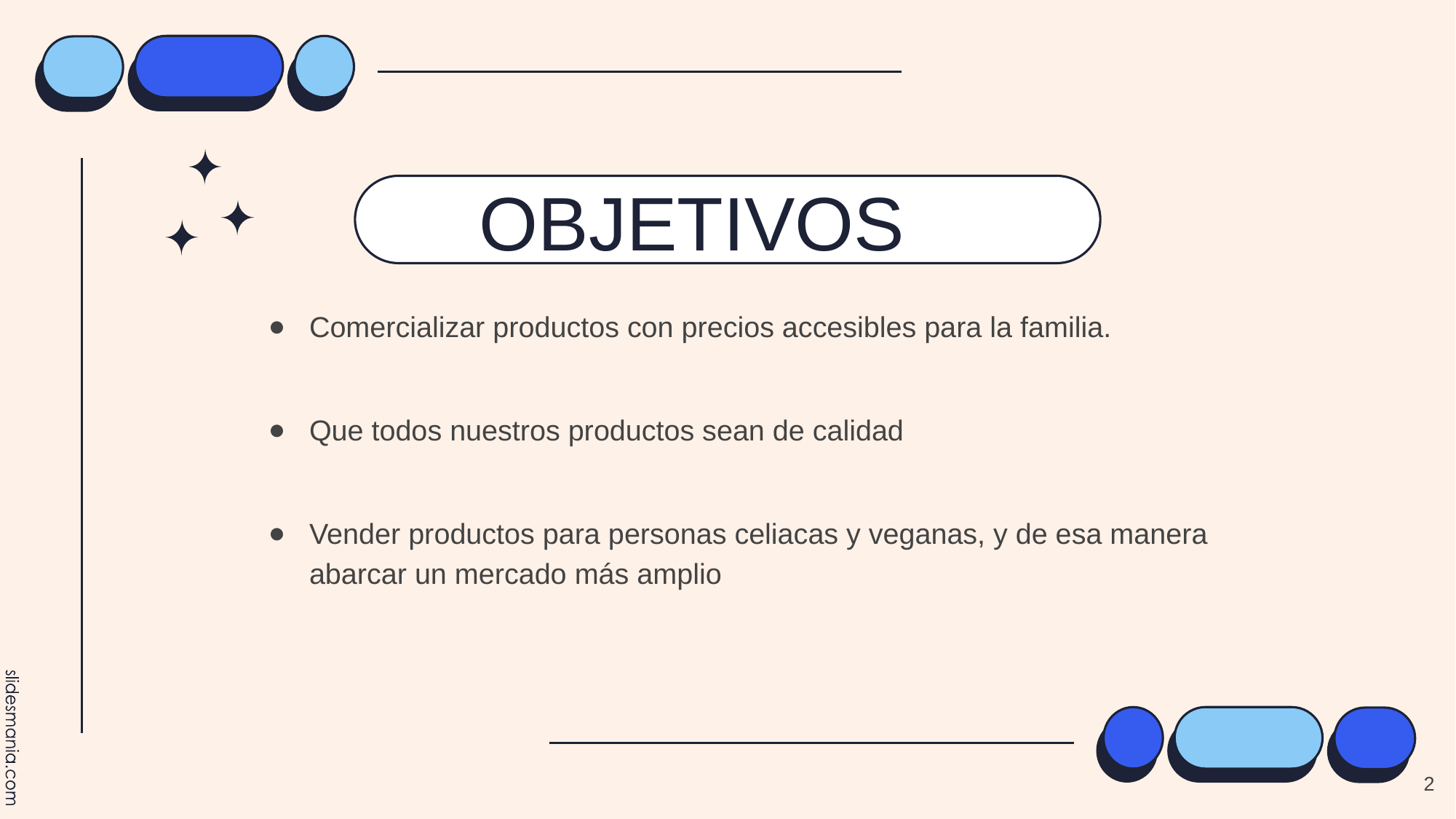

# OBJETIVOS

Comercializar productos con precios accesibles para la familia.
Que todos nuestros productos sean de calidad
Vender productos para personas celiacas y veganas, y de esa manera abarcar un mercado más amplio
2